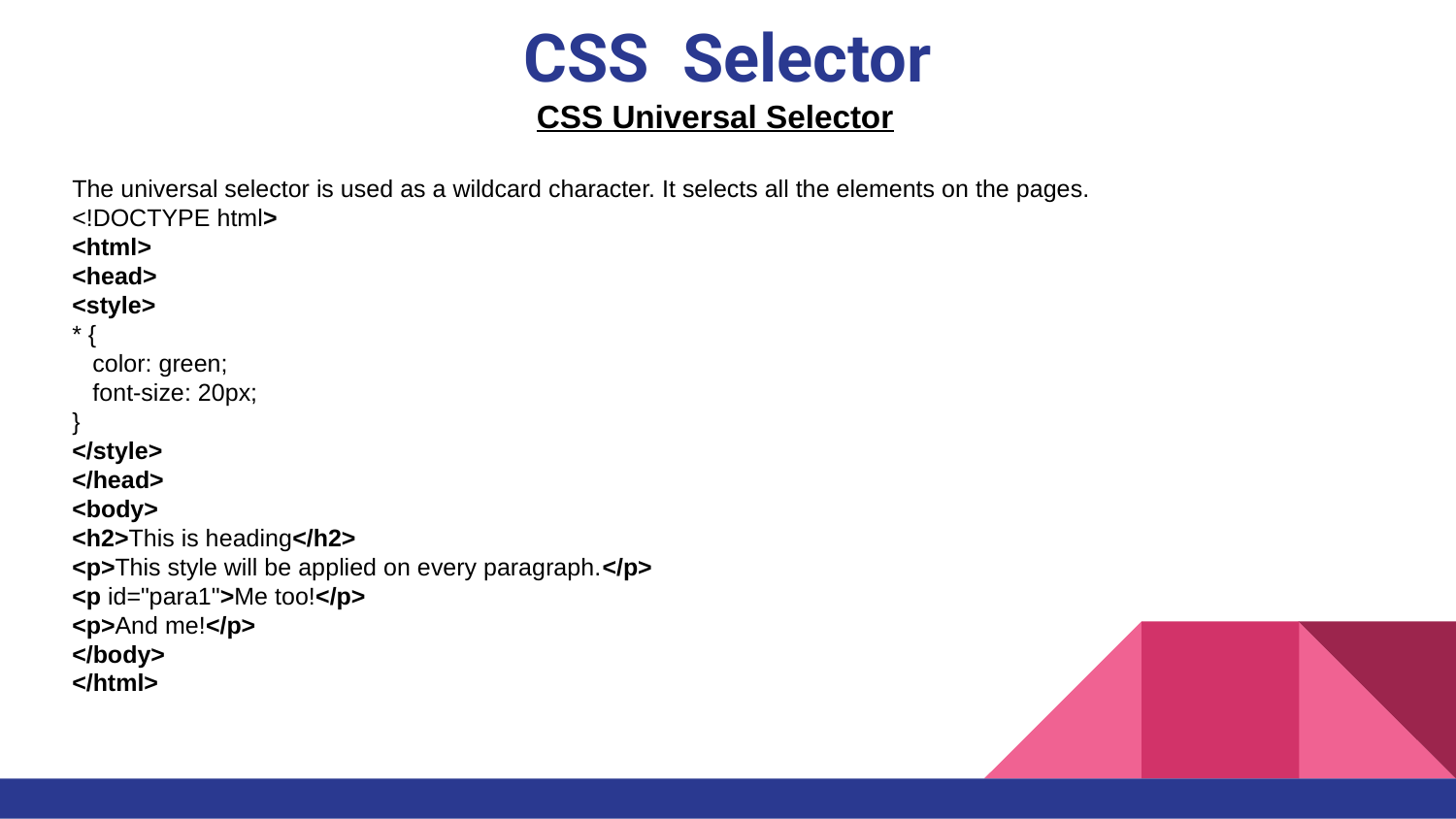

# CSS  Selector
CSS Universal Selector

The universal selector is used as a wildcard character. It selects all the elements on the pages.
<!DOCTYPE html>
<html>
<head>
<style>
* {
   color: green;
   font-size: 20px;
}
</style>
</head>
<body>
<h2>This is heading</h2>
<p>This style will be applied on every paragraph.</p>
<p id="para1">Me too!</p>
<p>And me!</p>
</body>
</html>